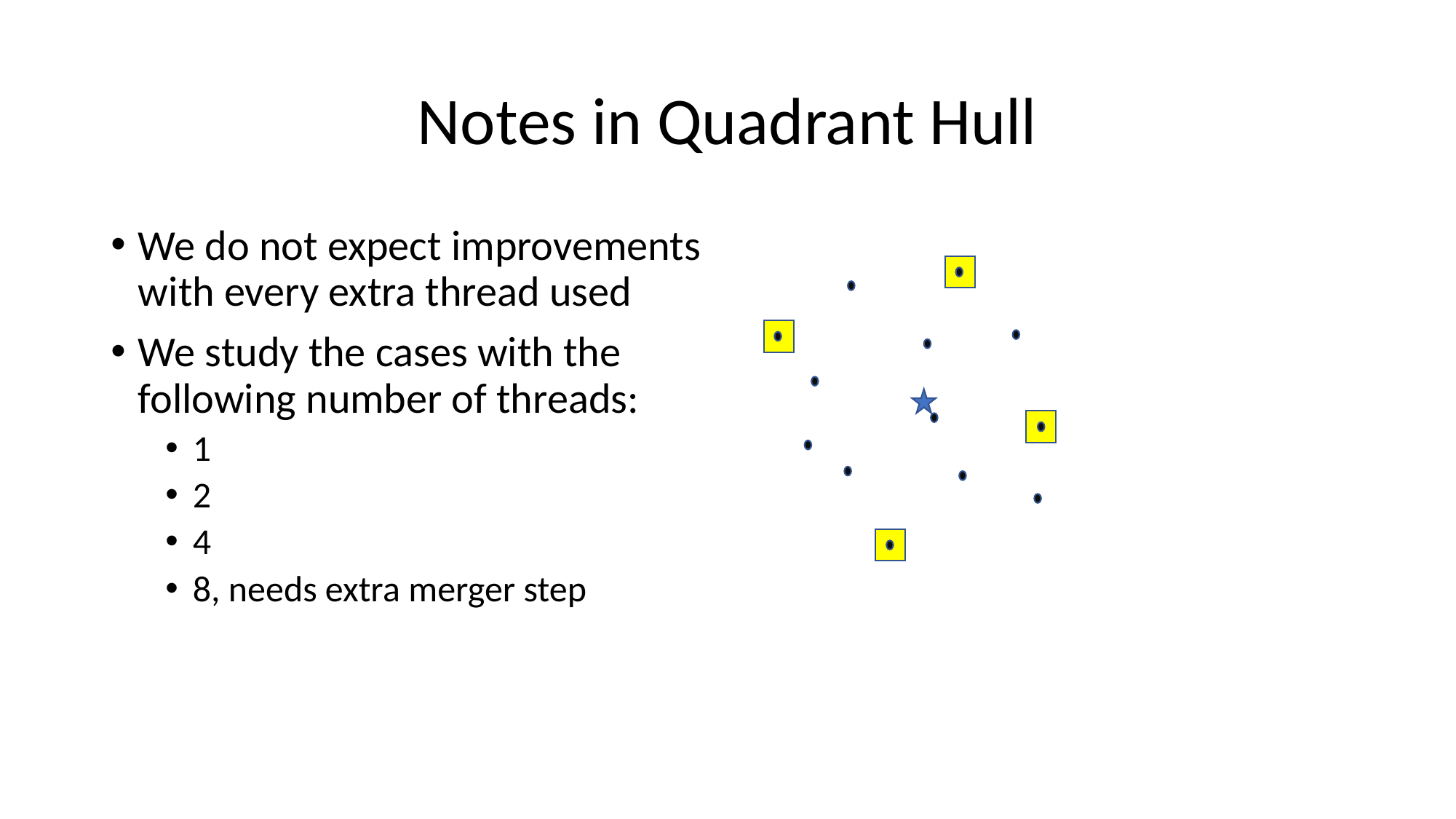

# Notes in Quadrant Hull
We do not expect improvements with every extra thread used
We study the cases with the following number of threads:
1
2
4
8, needs extra merger step